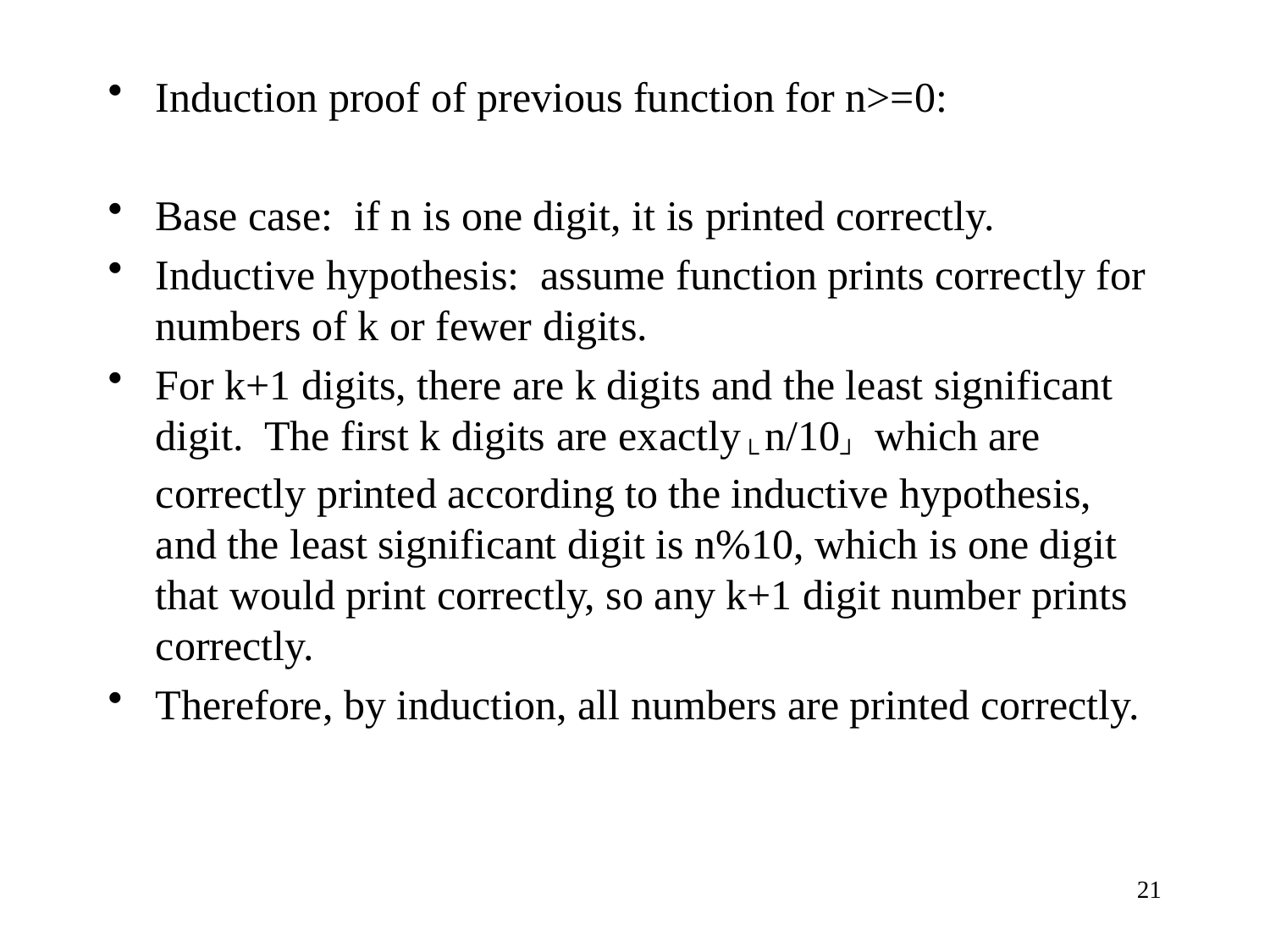

Induction proof of previous function for n>=0:

Base case:  if n is one digit, it is printed correctly.
Inductive hypothesis:  assume function prints correctly for numbers of k or fewer digits.
For k+1 digits, there are k digits and the least significant digit.  The first k digits are exactly└ n/10┘  which are correctly printed according to the inductive hypothesis, and the least significant digit is n%10, which is one digit that would print correctly, so any k+1 digit number prints correctly.
Therefore, by induction, all numbers are printed correctly.

21